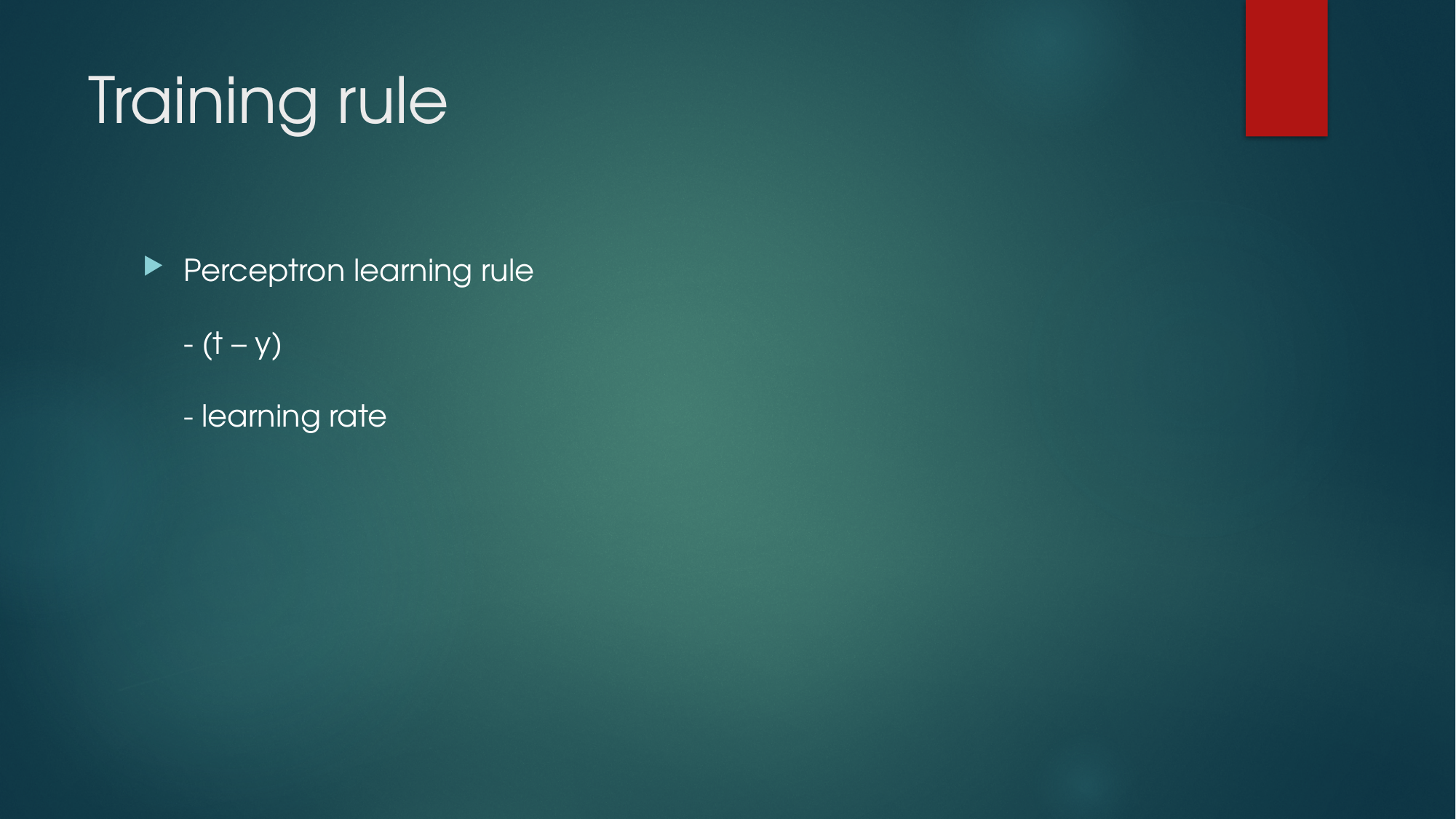

# Training rule
Perceptron learning rule
- (t – y)
- learning rate